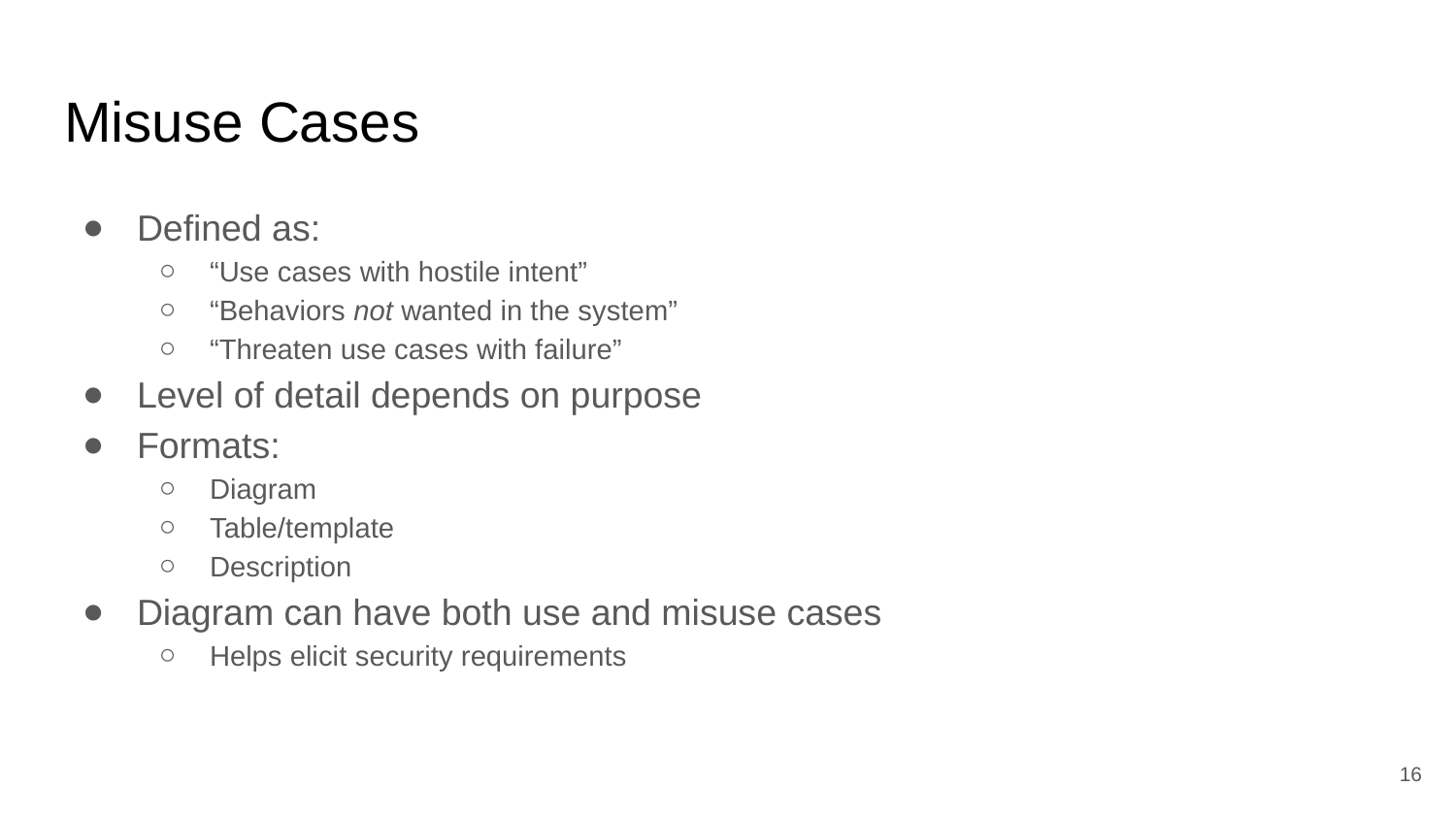

# Misuse Cases
Defined as:
“Use cases with hostile intent”
“Behaviors not wanted in the system”
“Threaten use cases with failure”
Level of detail depends on purpose
Formats:
Diagram
Table/template
Description
Diagram can have both use and misuse cases
Helps elicit security requirements

16